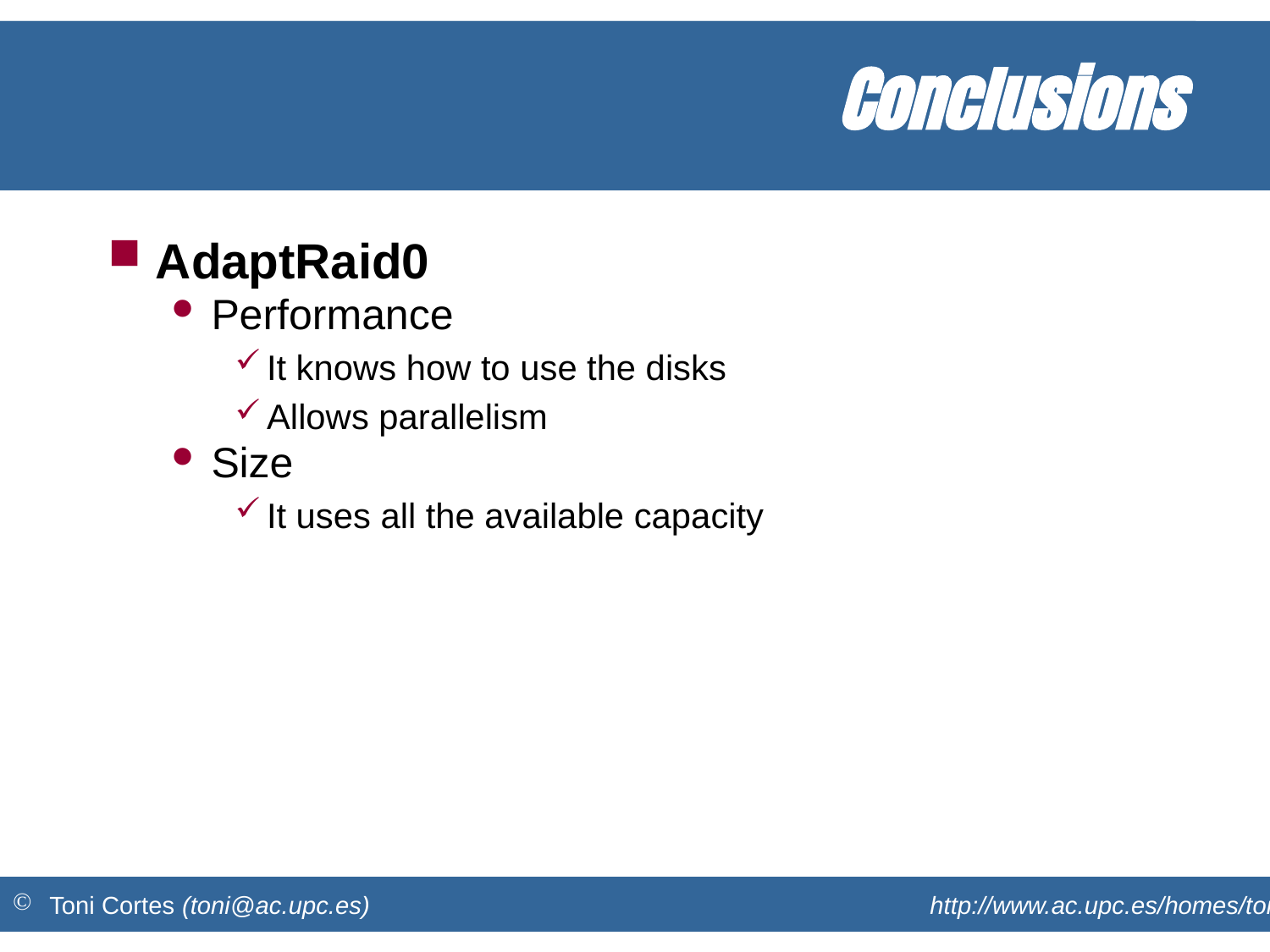

# Conclusions
AdaptRaid0
Performance
It knows how to use the disks
Allows parallelism
Size
It uses all the available capacity